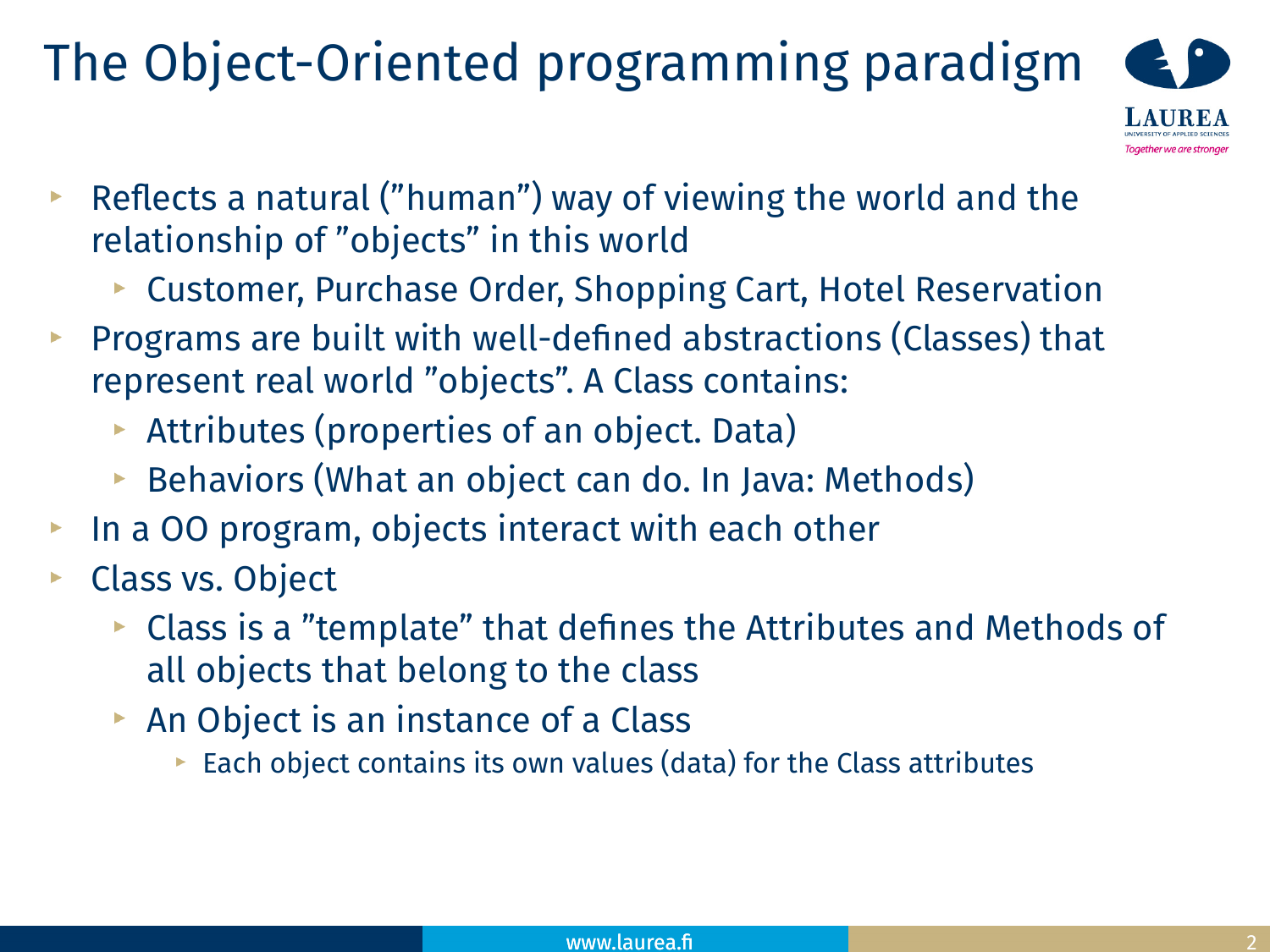

# The Object-Oriented programming paradigm
Reflects a natural (”human”) way of viewing the world and the relationship of ”objects” in this world
Customer, Purchase Order, Shopping Cart, Hotel Reservation
Programs are built with well-defined abstractions (Classes) that represent real world ”objects”. A Class contains:
Attributes (properties of an object. Data)
Behaviors (What an object can do. In Java: Methods)
In a OO program, objects interact with each other
Class vs. Object
Class is a ”template” that defines the Attributes and Methods of all objects that belong to the class
An Object is an instance of a Class
Each object contains its own values (data) for the Class attributes
2